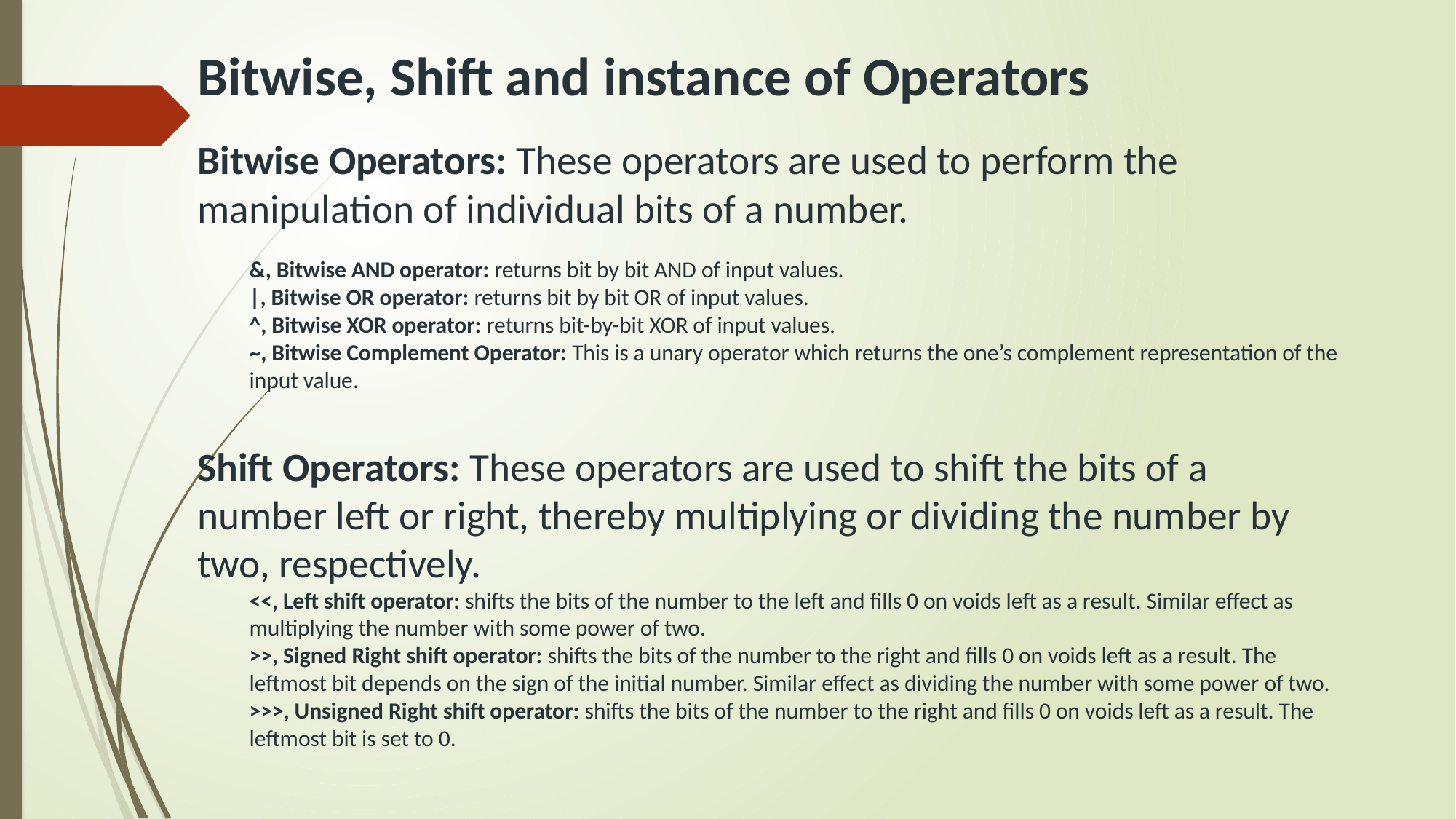

# Bitwise, Shift and instance of Operators
Bitwise Operators: These operators are used to perform the manipulation of individual bits of a number.

&, Bitwise AND operator: returns bit by bit AND of input values.
|, Bitwise OR operator: returns bit by bit OR of input values.
^, Bitwise XOR operator: returns bit-by-bit XOR of input values.
~, Bitwise Complement Operator: This is a unary operator which returns the one’s complement representation of the input value.

Shift Operators: These operators are used to shift the bits of a number left or right, thereby multiplying or dividing the number by two, respectively.
<<, Left shift operator: shifts the bits of the number to the left and fills 0 on voids left as a result. Similar effect as multiplying the number with some power of two.
>>, Signed Right shift operator: shifts the bits of the number to the right and fills 0 on voids left as a result. The leftmost bit depends on the sign of the initial number. Similar effect as dividing the number with some power of two.
>>>, Unsigned Right shift operator: shifts the bits of the number to the right and fills 0 on voids left as a result. The leftmost bit is set to 0.